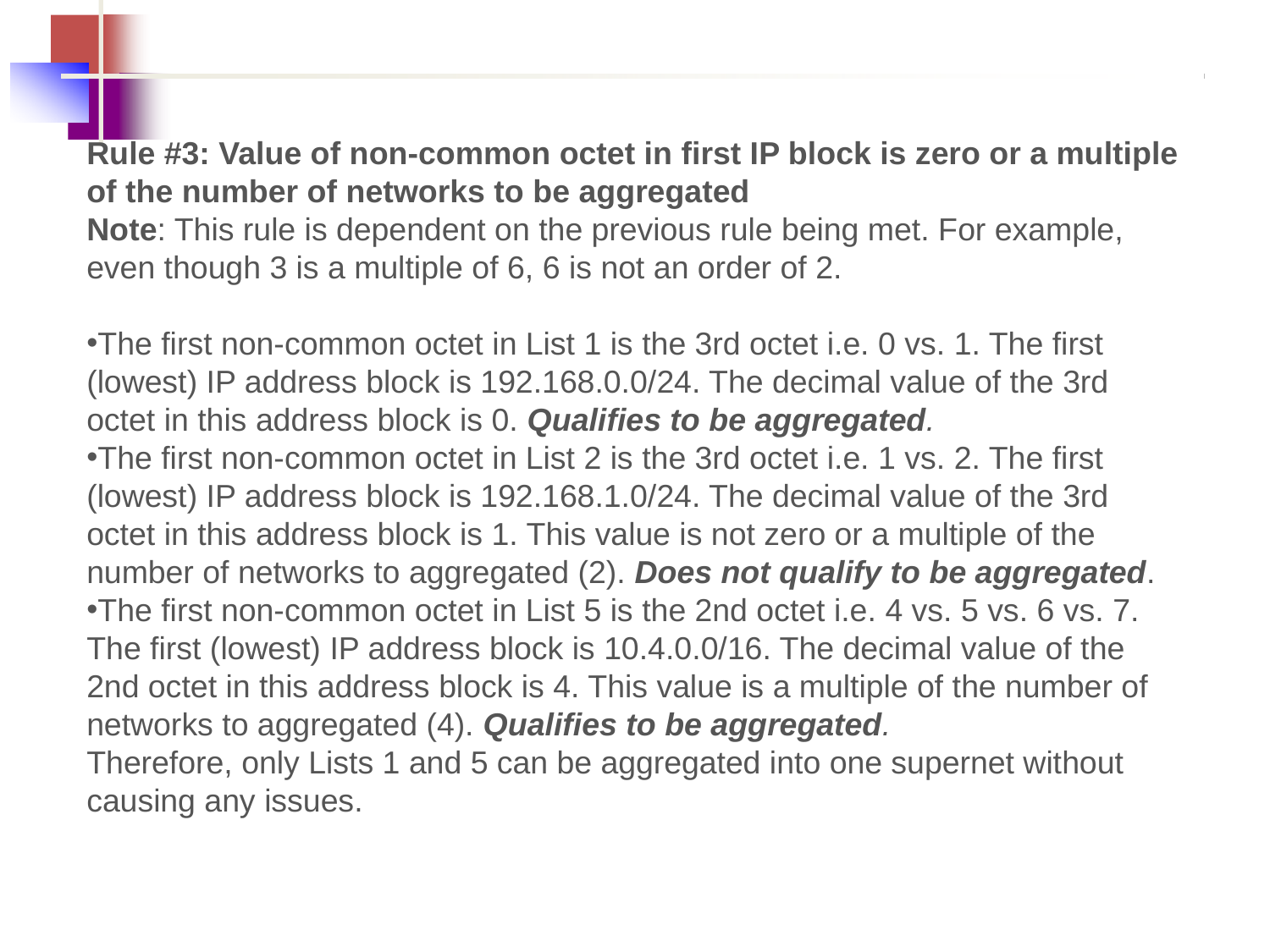

Rule #3: Value of non-common octet in first IP block is zero or a multiple of the number of networks to be aggregated
Note: This rule is dependent on the previous rule being met. For example, even though 3 is a multiple of 6, 6 is not an order of 2.

The first non-common octet in List 1 is the 3rd octet i.e. 0 vs. 1. The first (lowest) IP address block is 192.168.0.0/24. The decimal value of the 3rd octet in this address block is 0. Qualifies to be aggregated.
The first non-common octet in List 2 is the 3rd octet i.e. 1 vs. 2. The first (lowest) IP address block is 192.168.1.0/24. The decimal value of the 3rd octet in this address block is 1. This value is not zero or a multiple of the number of networks to aggregated (2). Does not qualify to be aggregated.
The first non-common octet in List 5 is the 2nd octet i.e. 4 vs. 5 vs. 6 vs. 7. The first (lowest) IP address block is 10.4.0.0/16. The decimal value of the 2nd octet in this address block is 4. This value is a multiple of the number of networks to aggregated (4). Qualifies to be aggregated.
Therefore, only Lists 1 and 5 can be aggregated into one supernet without causing any issues.